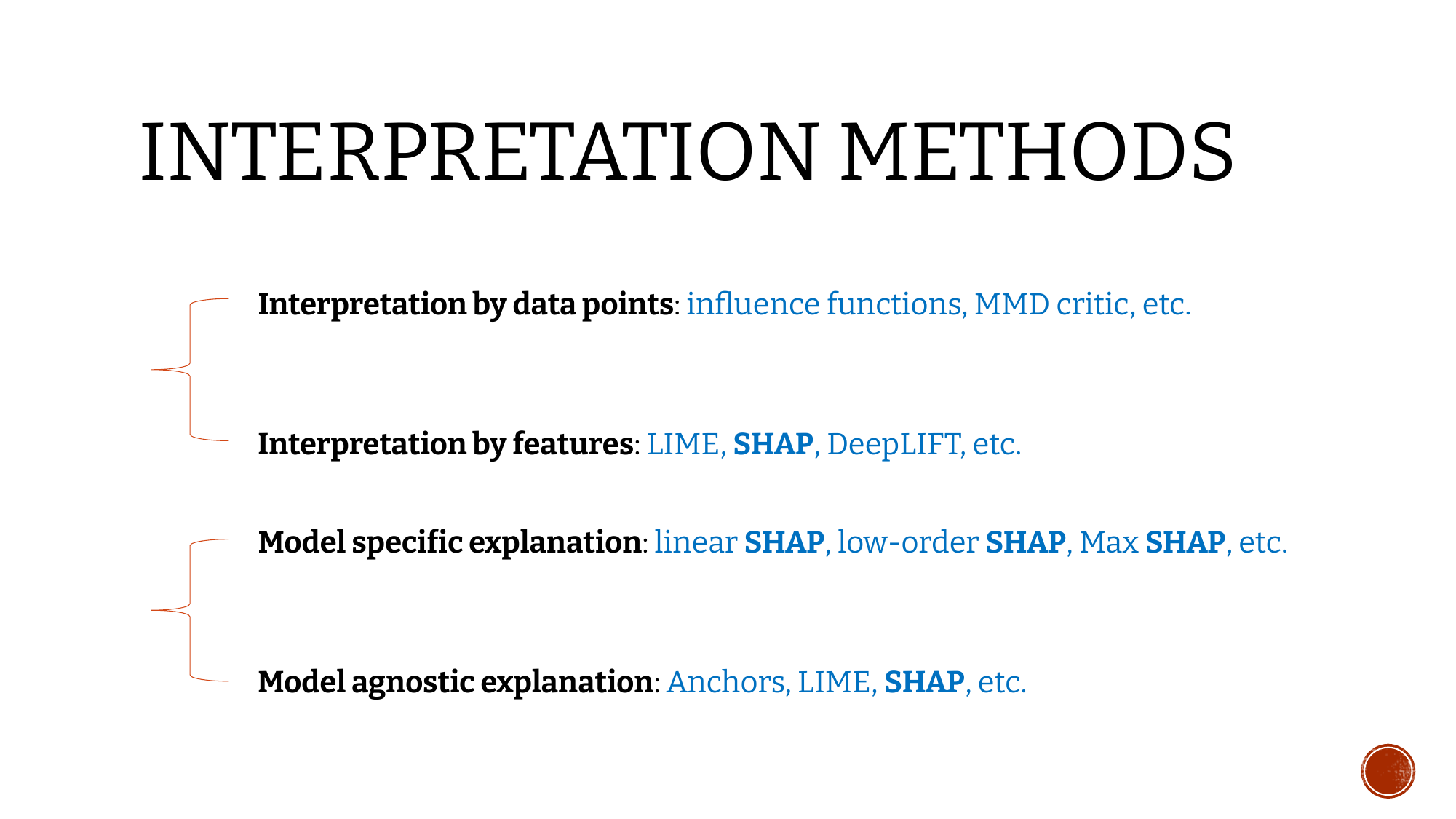

# interpretation methods
Interpretation by data points: influence functions, MMD critic, etc.

Interpretation by features: LIME, SHAP, DeepLIFT, etc.
Model specific explanation: linear SHAP, low-order SHAP, Max SHAP, etc.

Model agnostic explanation: Anchors, LIME, SHAP, etc.